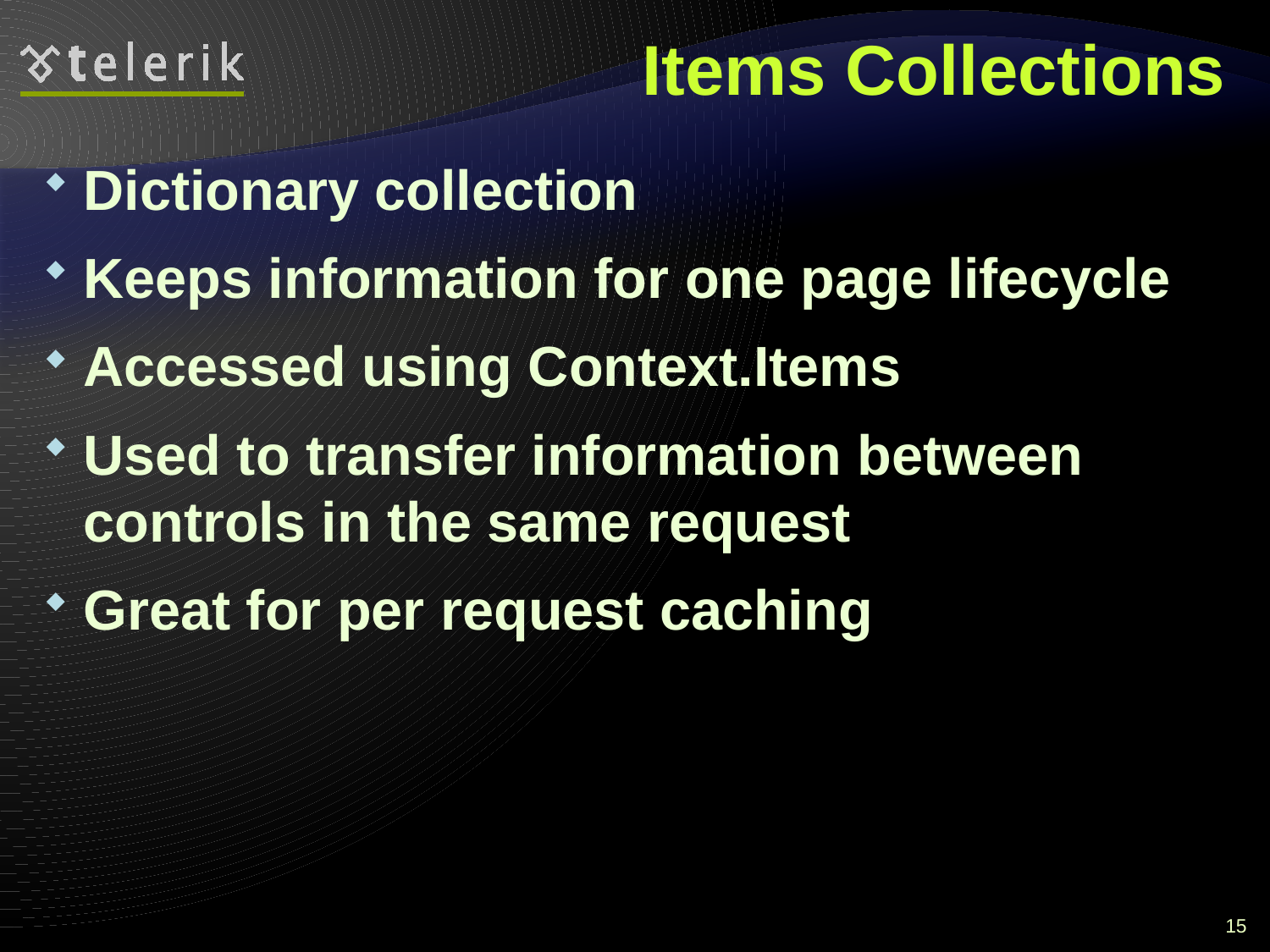

# Items Collections
Dictionary collection
Keeps information for one page lifecycle
Accessed using Context.Items
Used to transfer information between controls in the same request
Great for per request caching
15